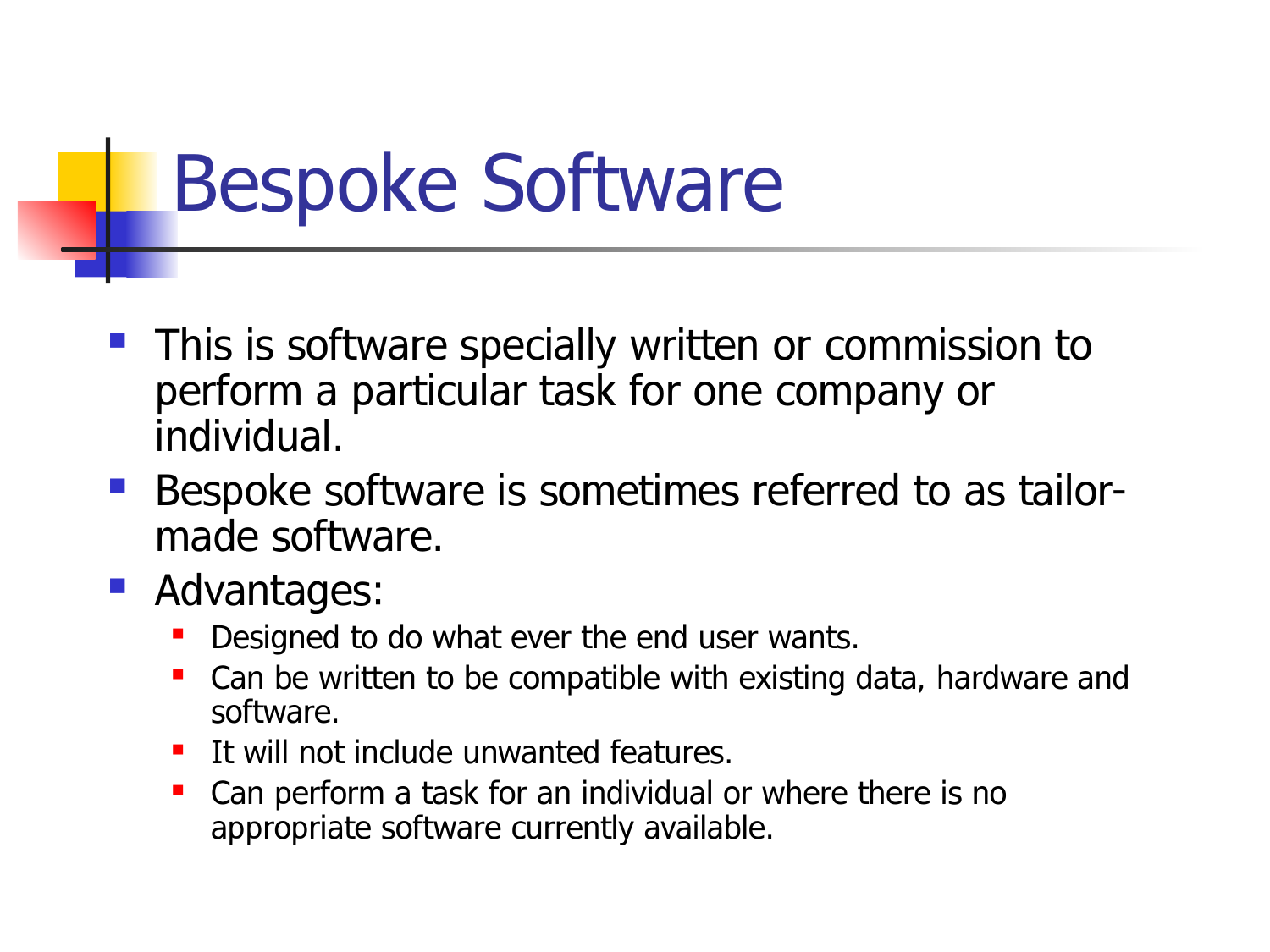

# Bespoke Software
This is software specially written or commission to perform a particular task for one company or individual.
Bespoke software is sometimes referred to as tailor-made software.
Advantages:
Designed to do what ever the end user wants.
Can be written to be compatible with existing data, hardware and software.
It will not include unwanted features.
Can perform a task for an individual or where there is no appropriate software currently available.